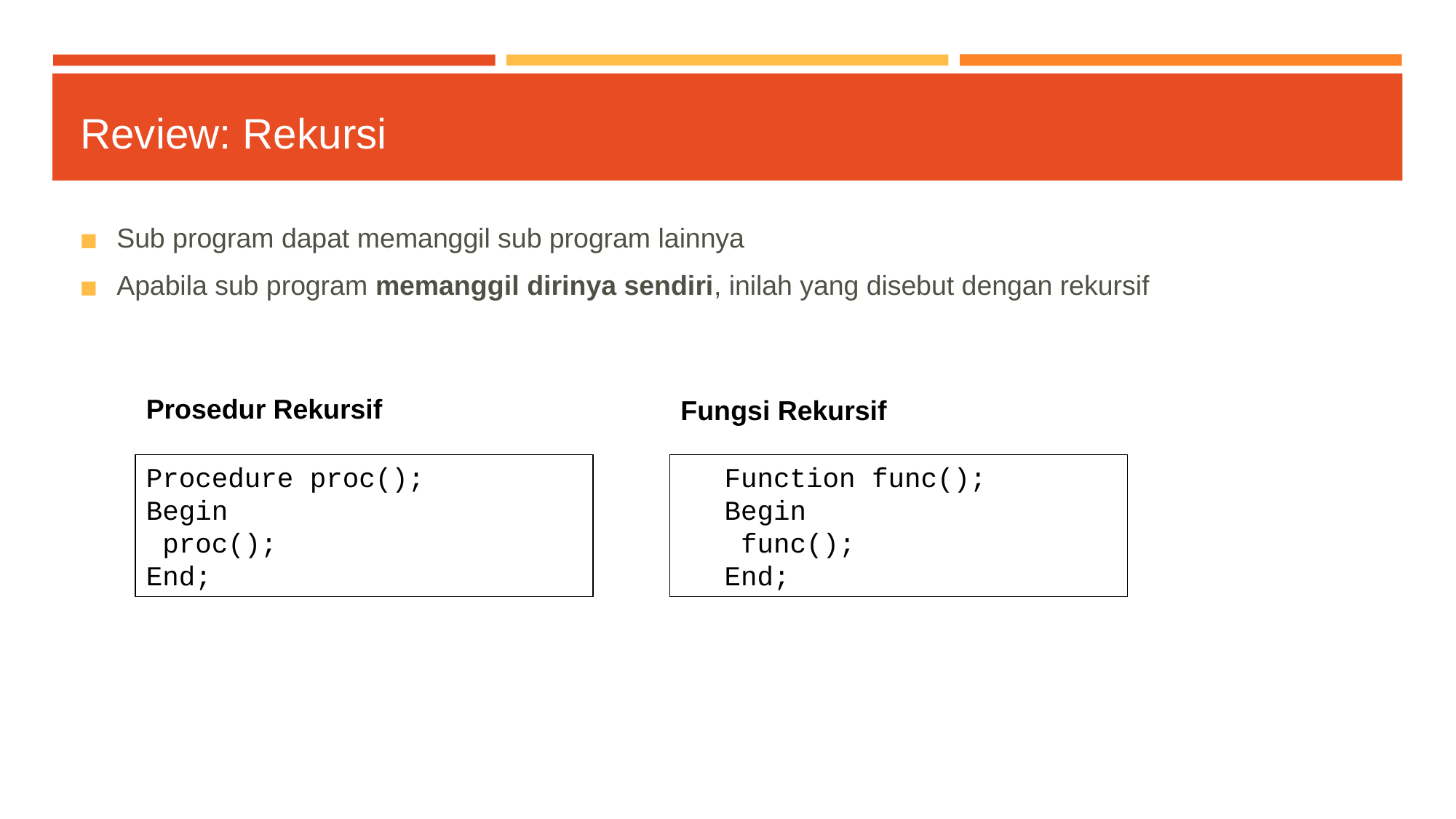

# Review: Rekursi
Sub program dapat memanggil sub program lainnya
Apabila sub program memanggil dirinya sendiri, inilah yang disebut dengan rekursif

Prosedur Rekursif
Fungsi Rekursif
Function func();
Begin
 func();
End;
Procedure proc();
Begin
 proc();
End;